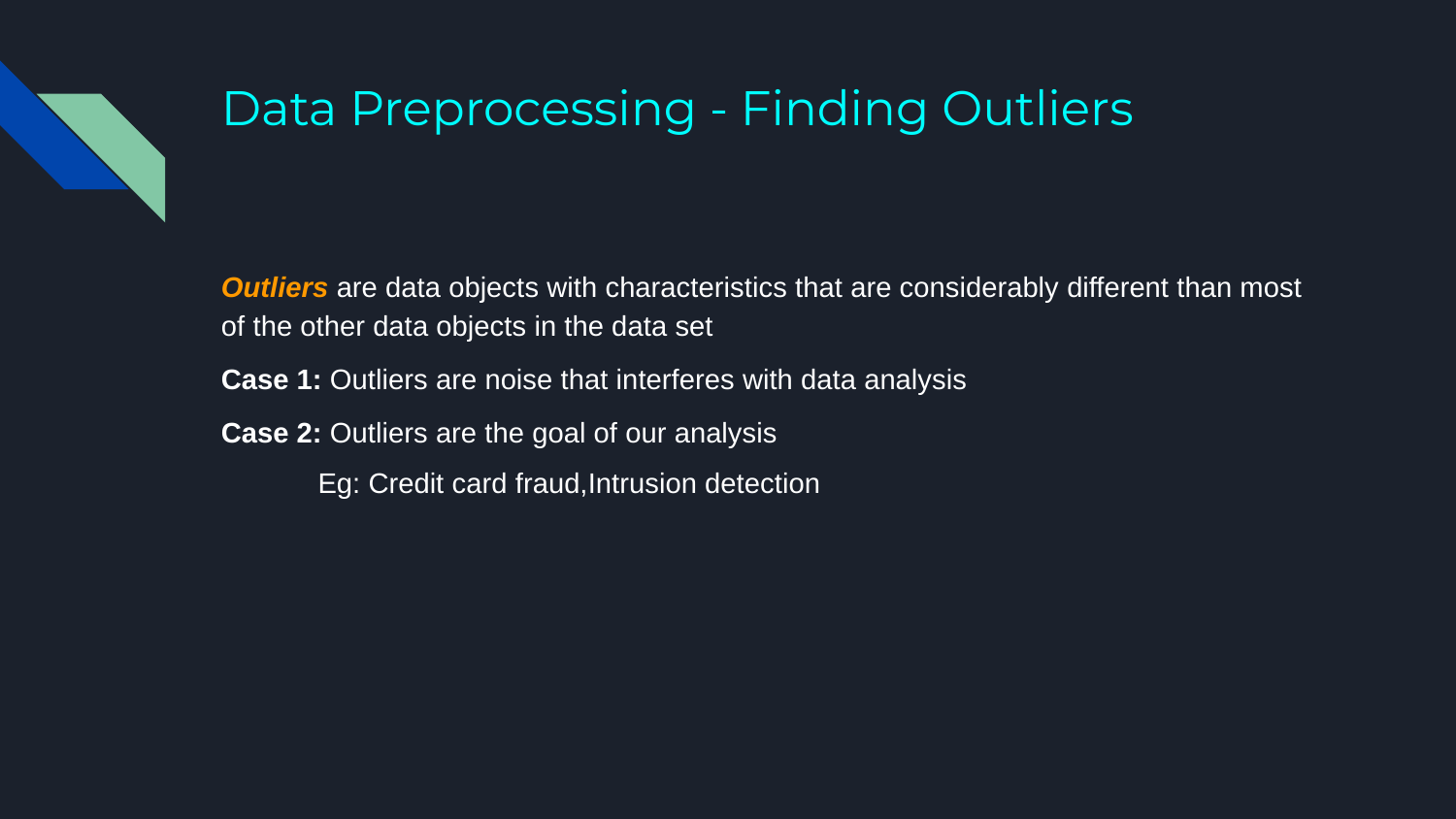

# Data Preprocessing - Finding Outliers
Outliers are data objects with characteristics that are considerably different than most of the other data objects in the data set
Case 1: Outliers are noise that interferes with data analysis
Case 2: Outliers are the goal of our analysis
   Eg: Credit card fraud,Intrusion detection